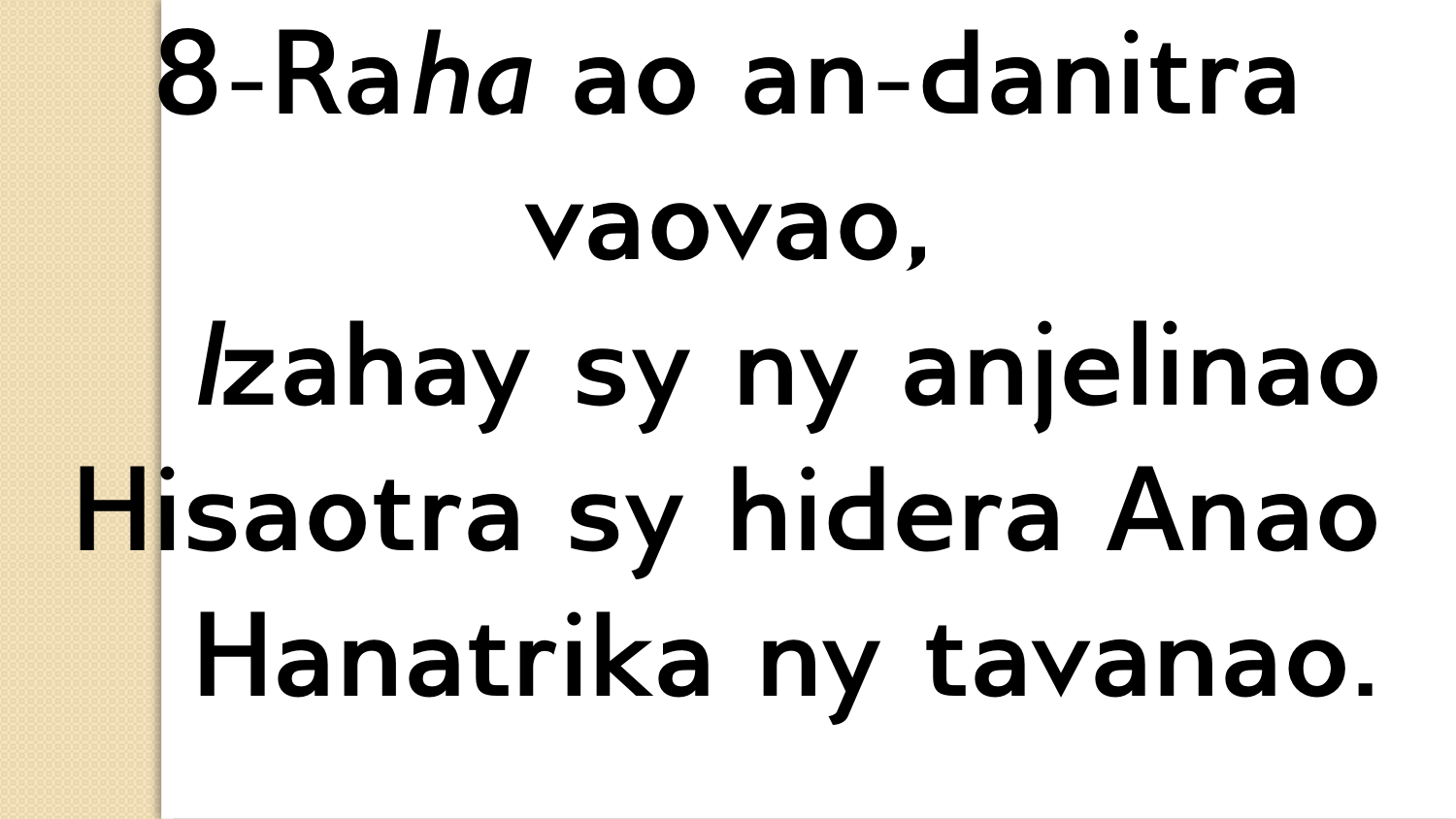

8-Raha ao an-danitra vaovao,
   Izahay sy ny anjelinao
Hisaotra sy hidera Anao
   Hanatrika ny tavanao.